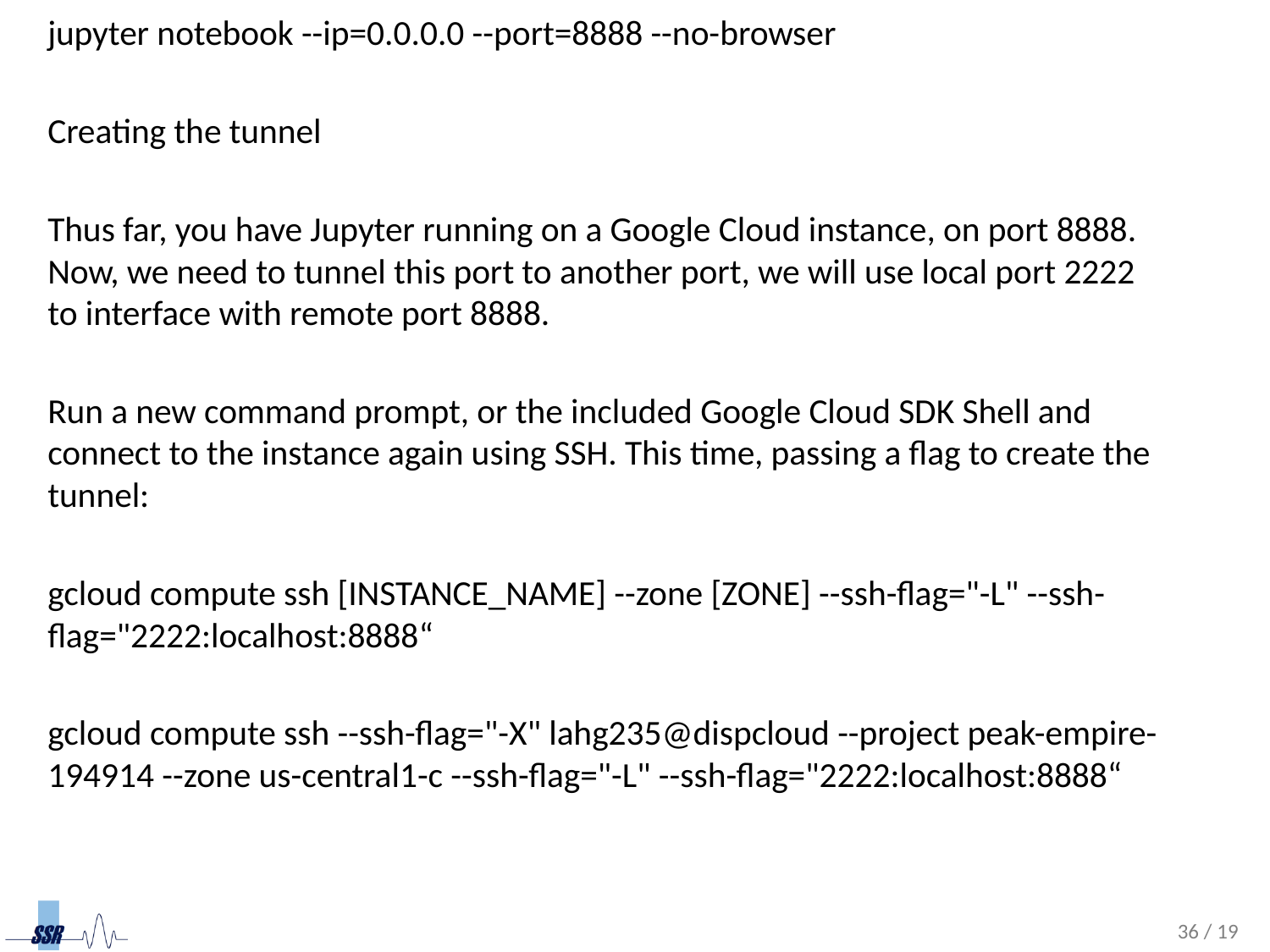

jupyter notebook --ip=0.0.0.0 --port=8888 --no-browser

Creating the tunnel

Thus far, you have Jupyter running on a Google Cloud instance, on port 8888. Now, we need to tunnel this port to another port, we will use local port 2222 to interface with remote port 8888.

Run a new command prompt, or the included Google Cloud SDK Shell and connect to the instance again using SSH. This time, passing a flag to create the tunnel:

gcloud compute ssh [INSTANCE_NAME] --zone [ZONE] --ssh-flag="-L" --ssh-flag="2222:localhost:8888“

gcloud compute ssh --ssh-flag="-X" lahg235@dispcloud --project peak-empire-194914 --zone us-central1-c --ssh-flag="-L" --ssh-flag="2222:localhost:8888“